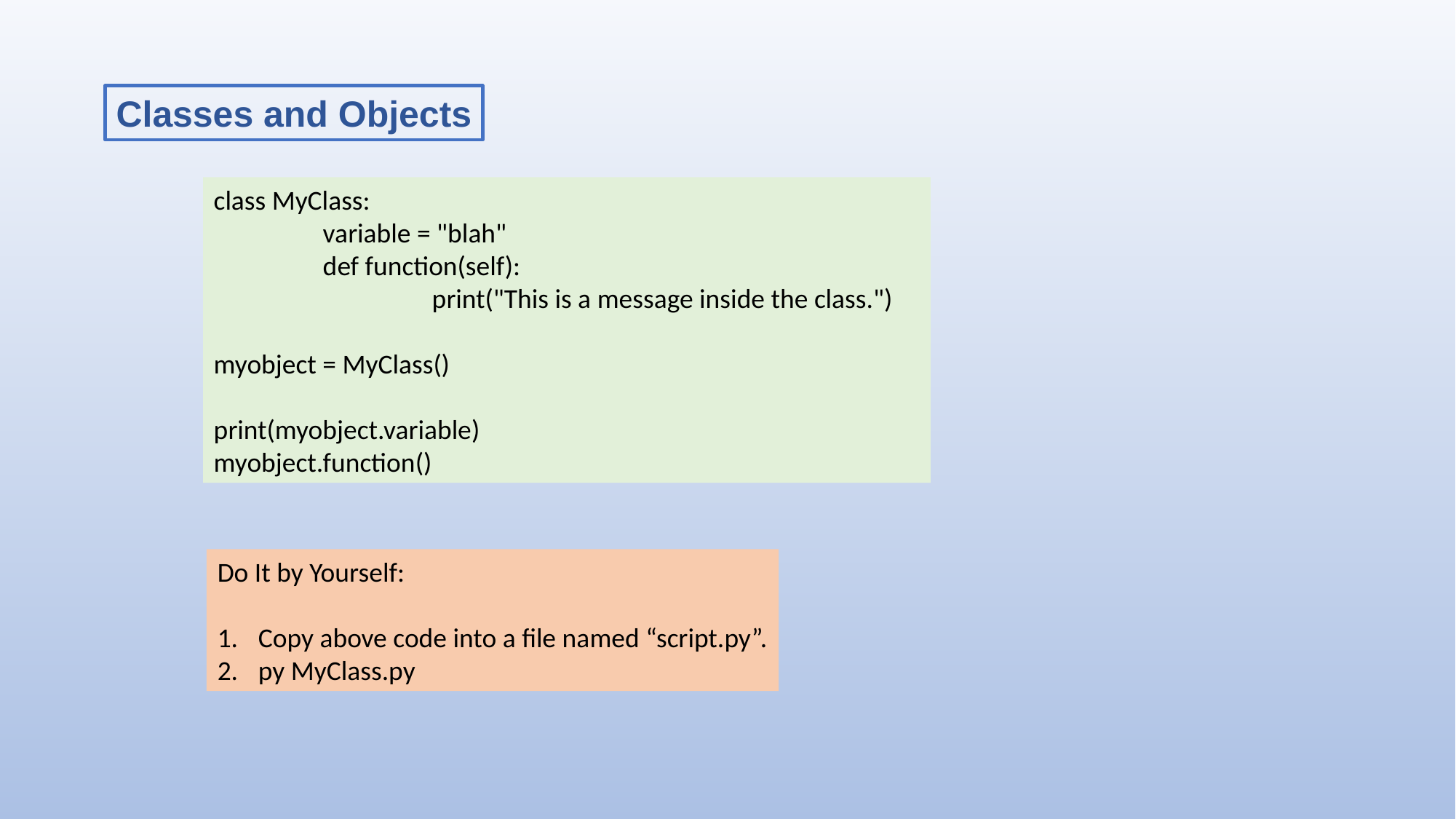

Classes and Objects
class MyClass:
	variable = "blah"
	def function(self):
		print("This is a message inside the class.")

myobject = MyClass()

print(myobject.variable)
myobject.function()
Do It by Yourself:

Copy above code into a file named “script.py”.
py MyClass.py